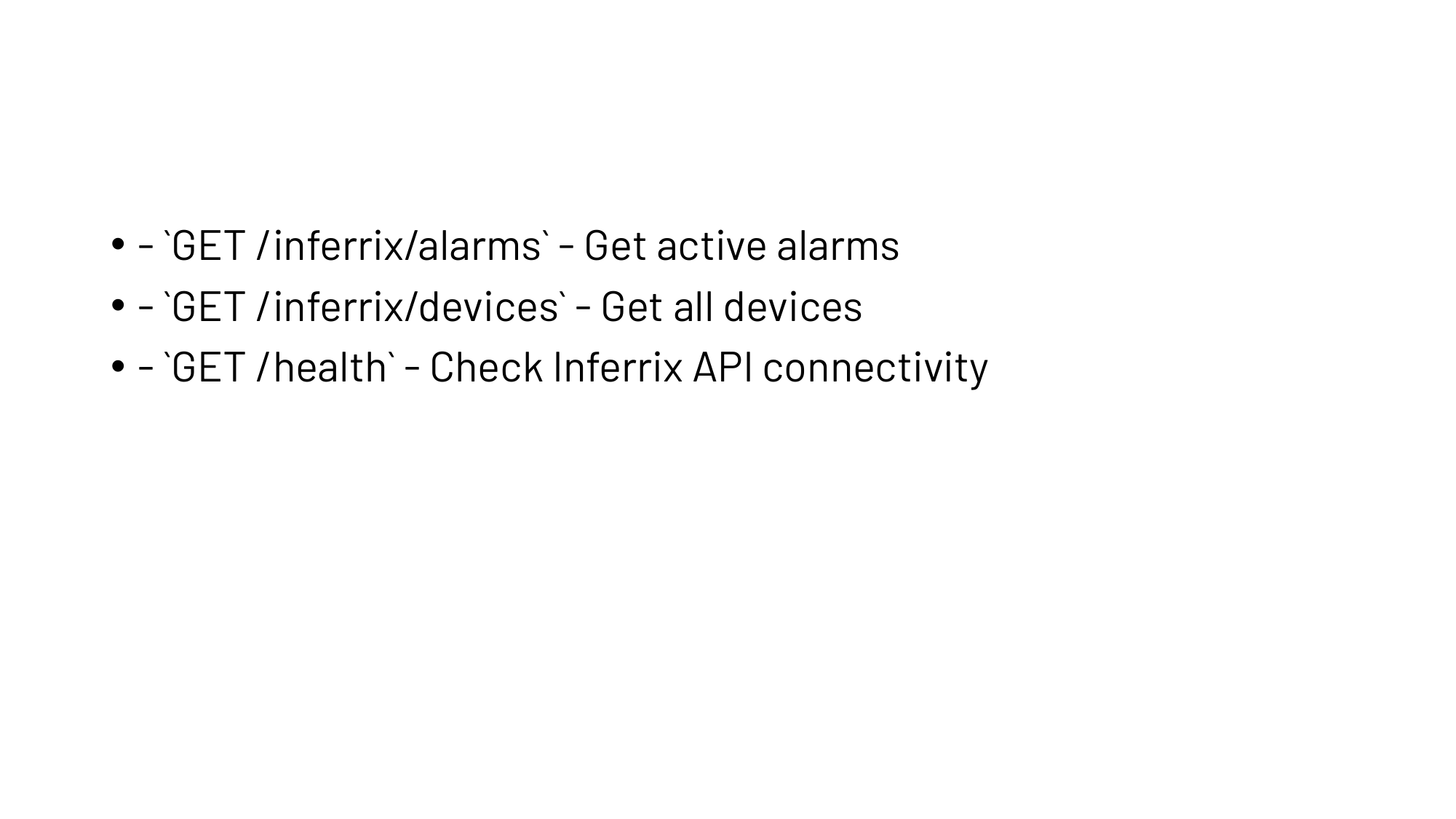

#
- `GET /inferrix/alarms` - Get active alarms
- `GET /inferrix/devices` - Get all devices
- `GET /health` - Check Inferrix API connectivity